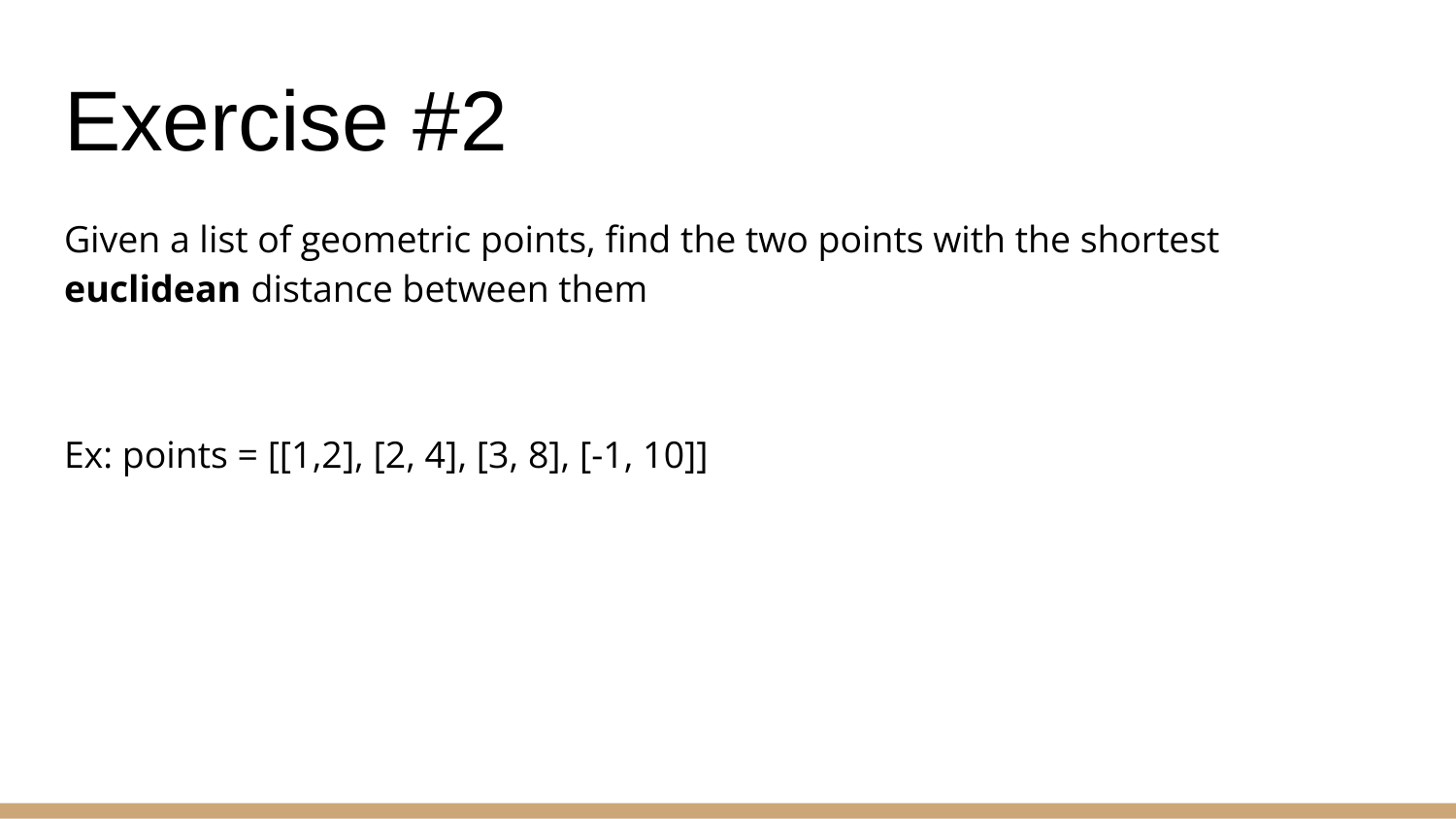

# Exercise #2
Given a list of geometric points, find the two points with the shortest euclidean distance between them

Ex: points = [[1,2], [2, 4], [3, 8], [-1, 10]]